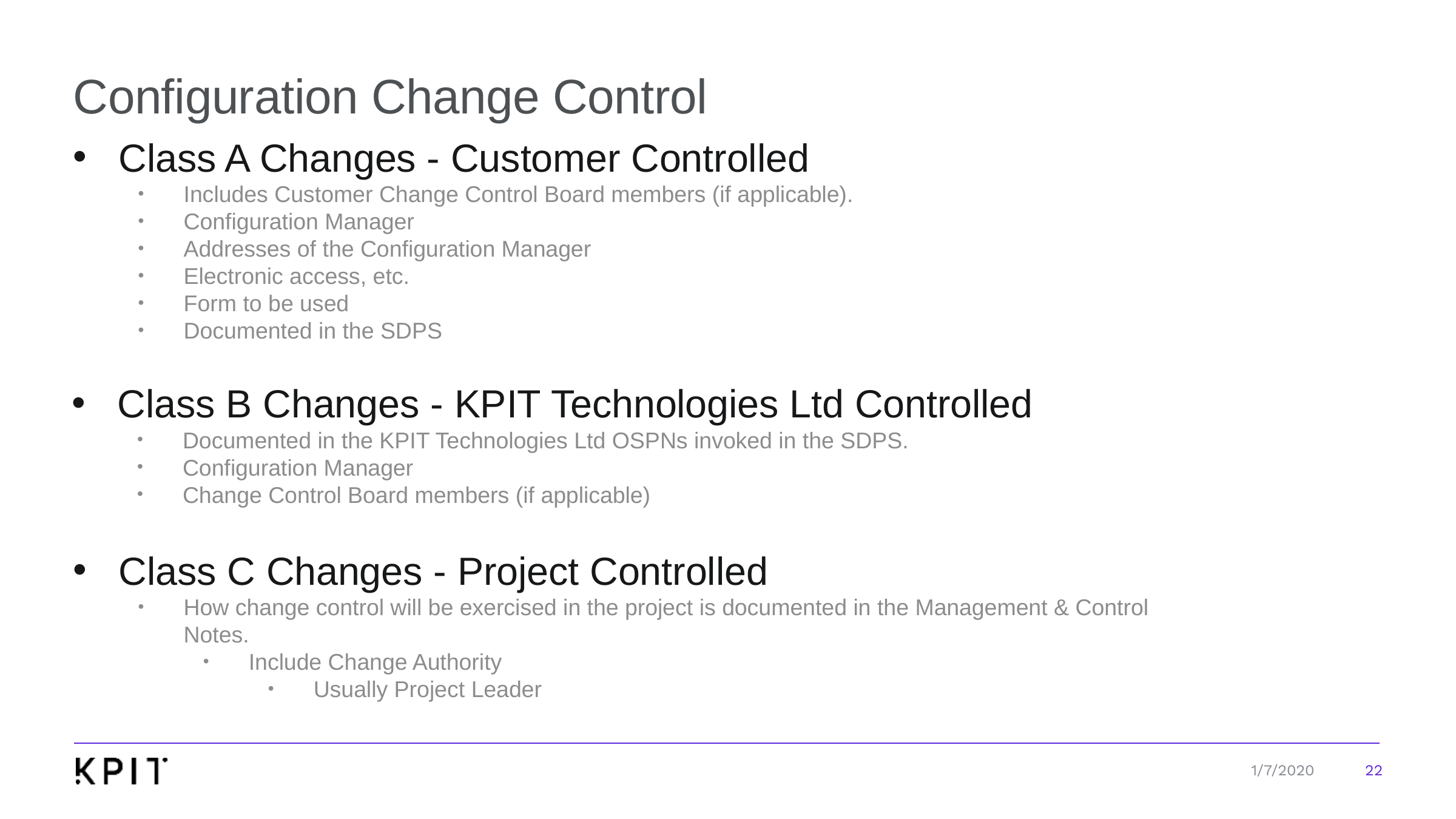

# Configuration Change Control
Class A Changes - Customer Controlled
Includes Customer Change Control Board members (if applicable).
Configuration Manager
Addresses of the Configuration Manager
Electronic access, etc.
Form to be used
Documented in the SDPS

Class B Changes - KPIT Technologies Ltd Controlled
Documented in the KPIT Technologies Ltd OSPNs invoked in the SDPS.
Configuration Manager
Change Control Board members (if applicable)

Class C Changes - Project Controlled
How change control will be exercised in the project is documented in the Management & Control Notes.
Include Change Authority
Usually Project Leader
22
1/7/2020